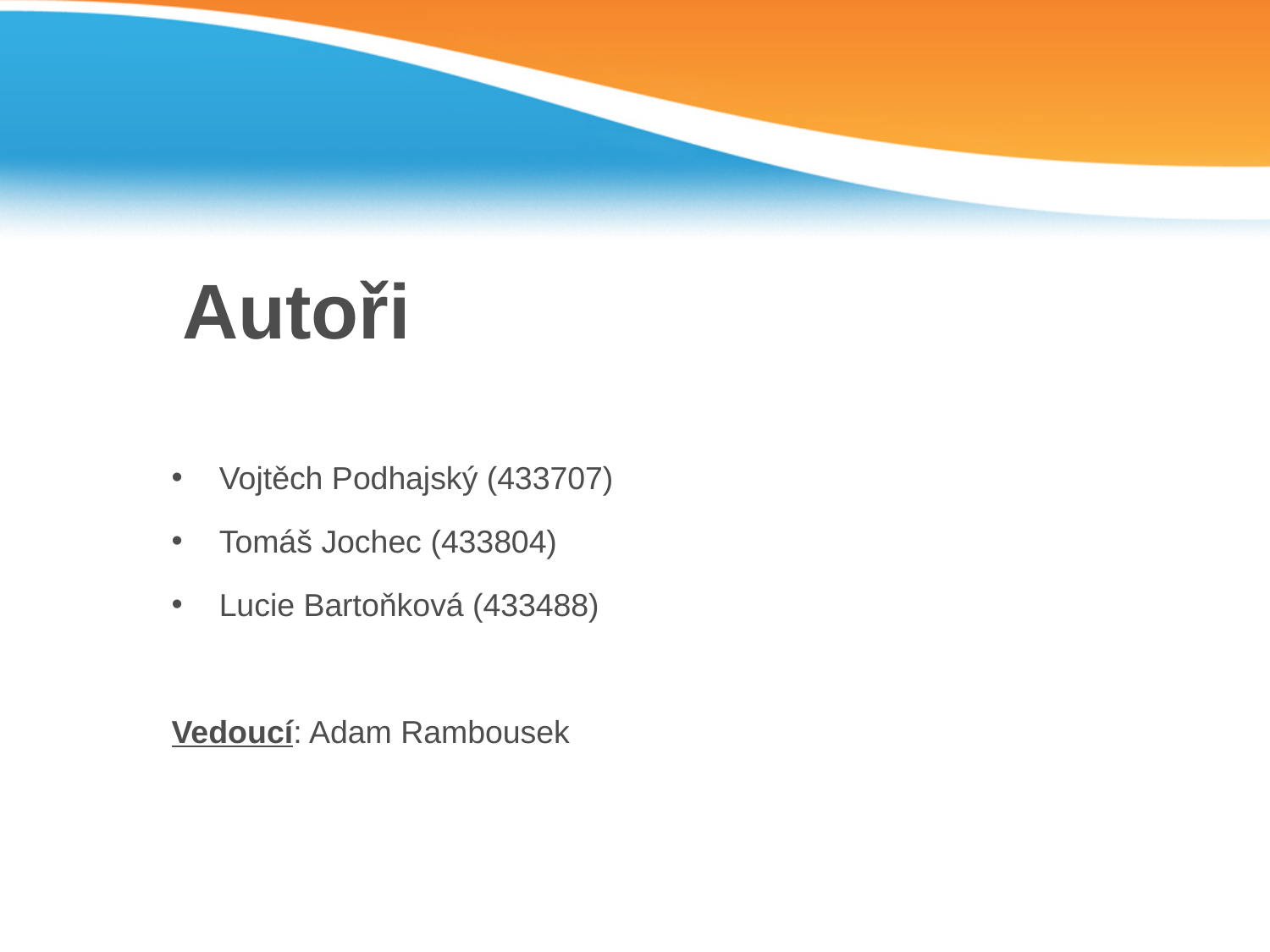

# Autoři
Vojtěch Podhajský (433707)
Tomáš Jochec (433804)
Lucie Bartoňková (433488)

Vedoucí: Adam Rambousek